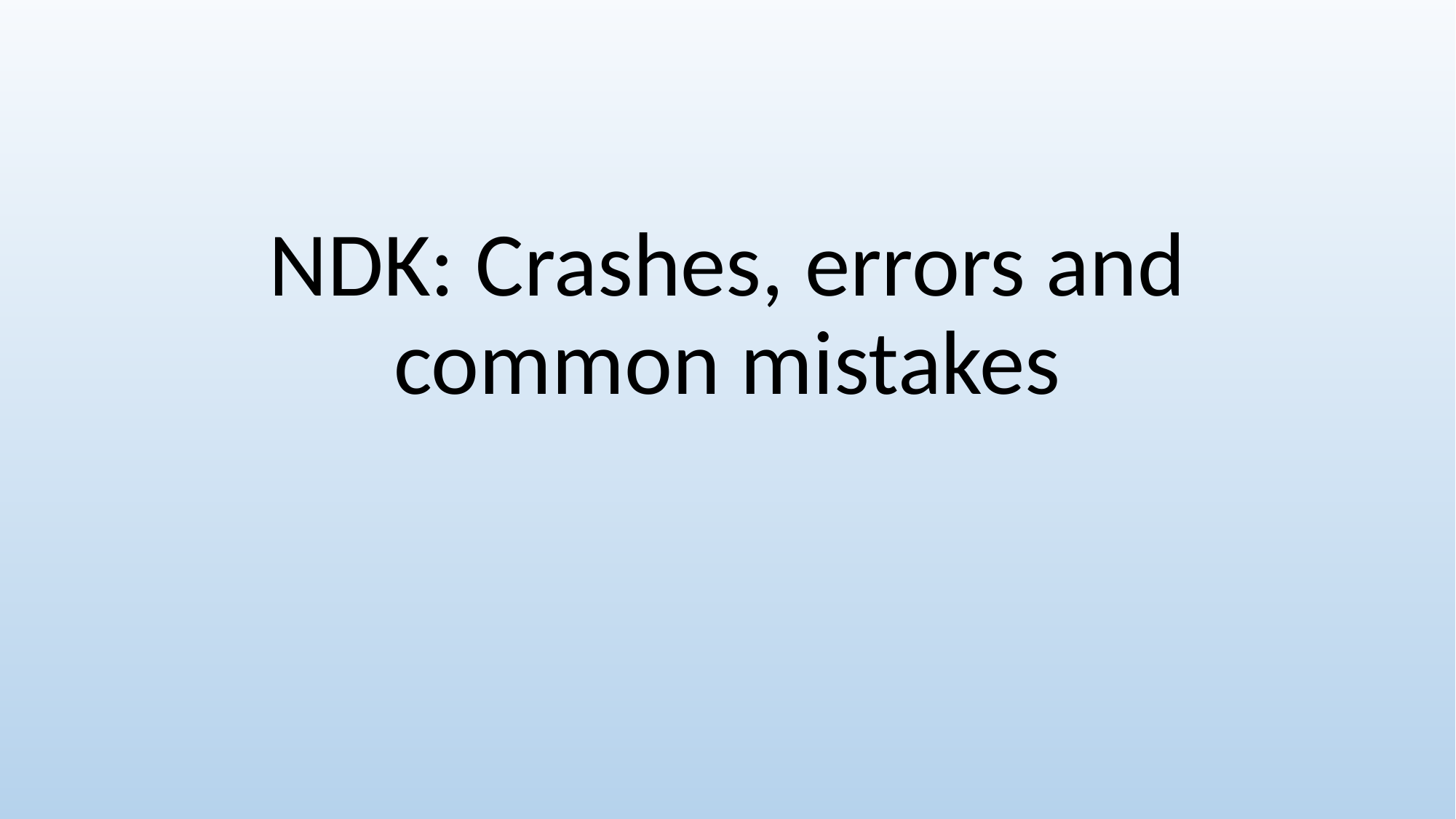

# NDK: Crashes, errors and common mistakes